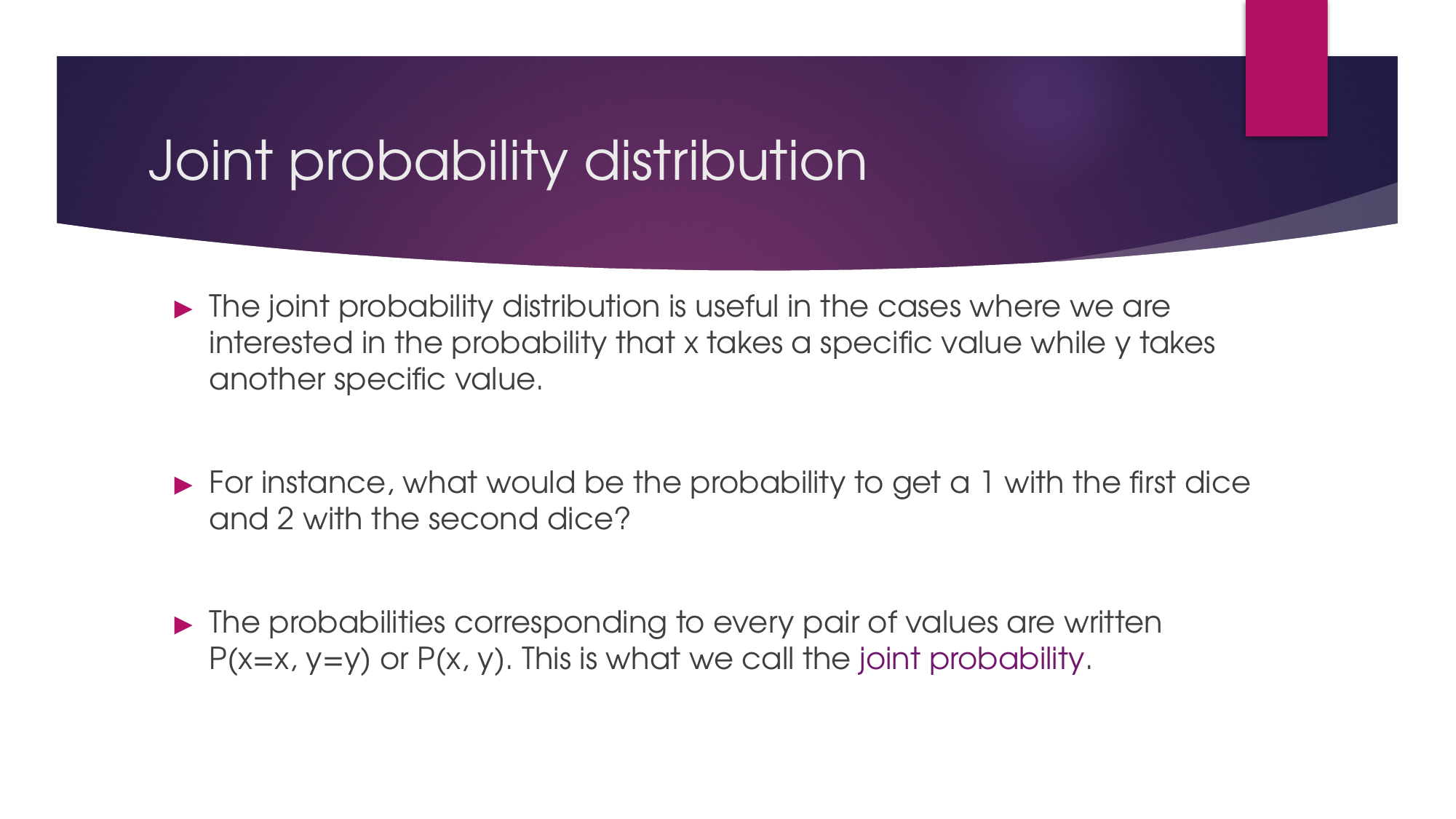

# Joint probability distribution
The joint probability distribution is useful in the cases where we are interested in the probability that x takes a specific value while y takes another specific value.

For instance, what would be the probability to get a 1 with the first dice and 2 with the second dice?

The probabilities corresponding to every pair of values are written P(x=x, y=y) or P(x, y). This is what we call the joint probability.